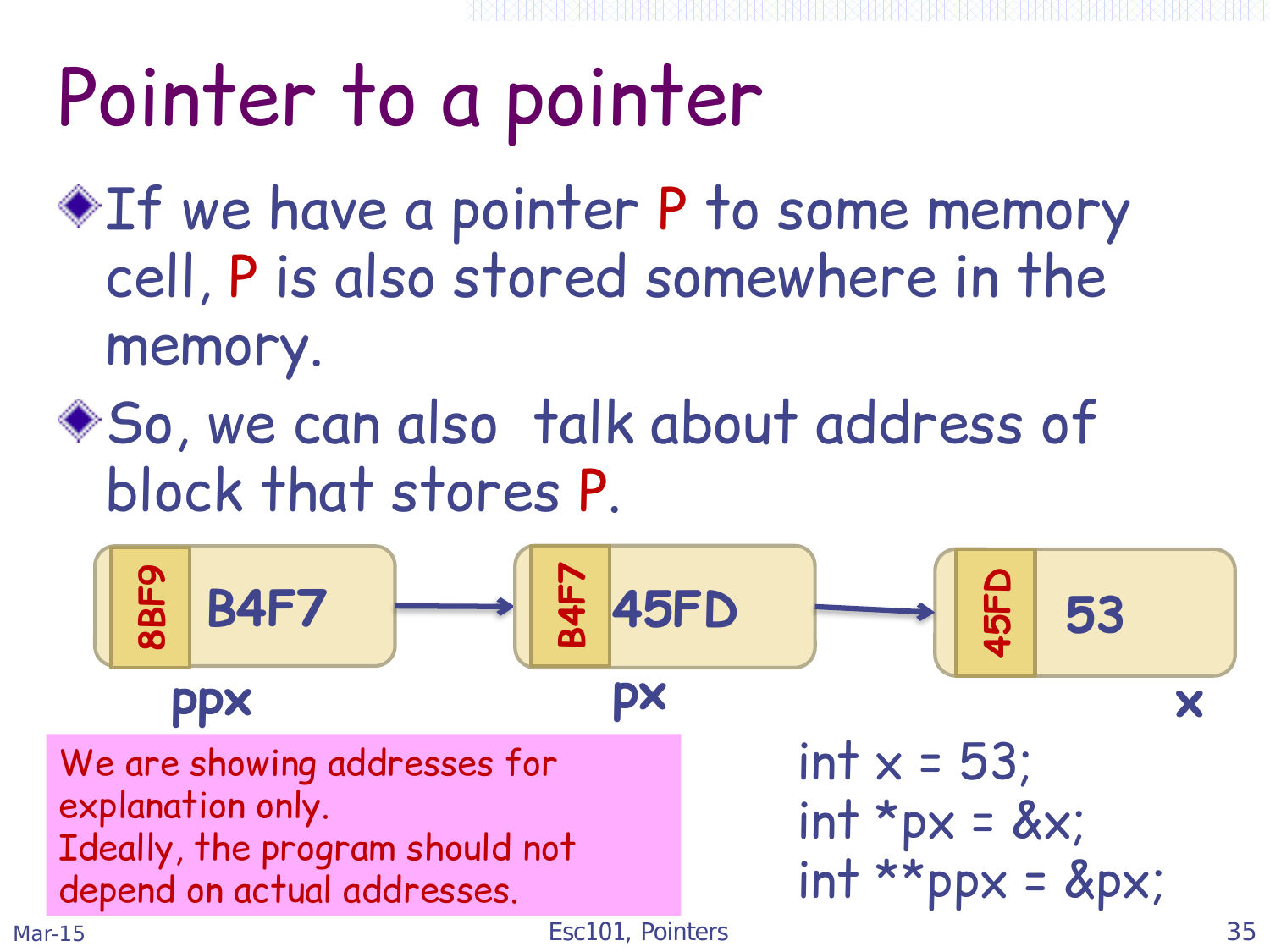

# Pointer to a pointer
If we have a pointer P to some memory cell, P is also stored somewhere in the memory.
So, we can also  talk about address of block that stores P.
 45FD
B4F7
px
  B4F7
8BF9
ppx
 53
45FD
x
int x = 53;
int *px = &x;
int **ppx = &px;
We are showing addresses for explanation only.
Ideally, the program should not depend on actual addresses.
Mar-15
Esc101, Pointers
35